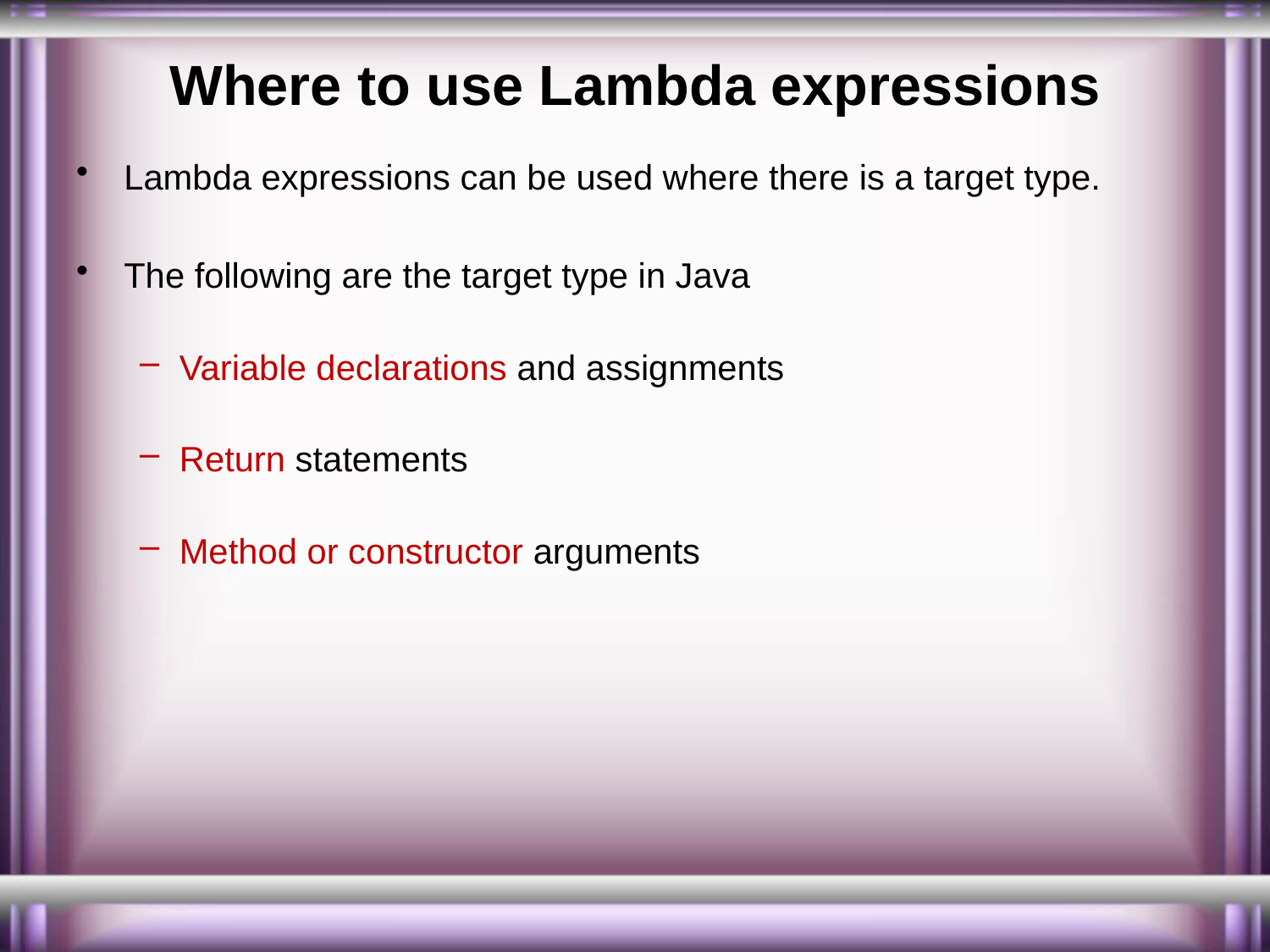

# Where to use Lambda expressions
Lambda expressions can be used where there is a target type.

The following are the target type in Java
Variable declarations and assignments
Return statements
Method or constructor arguments